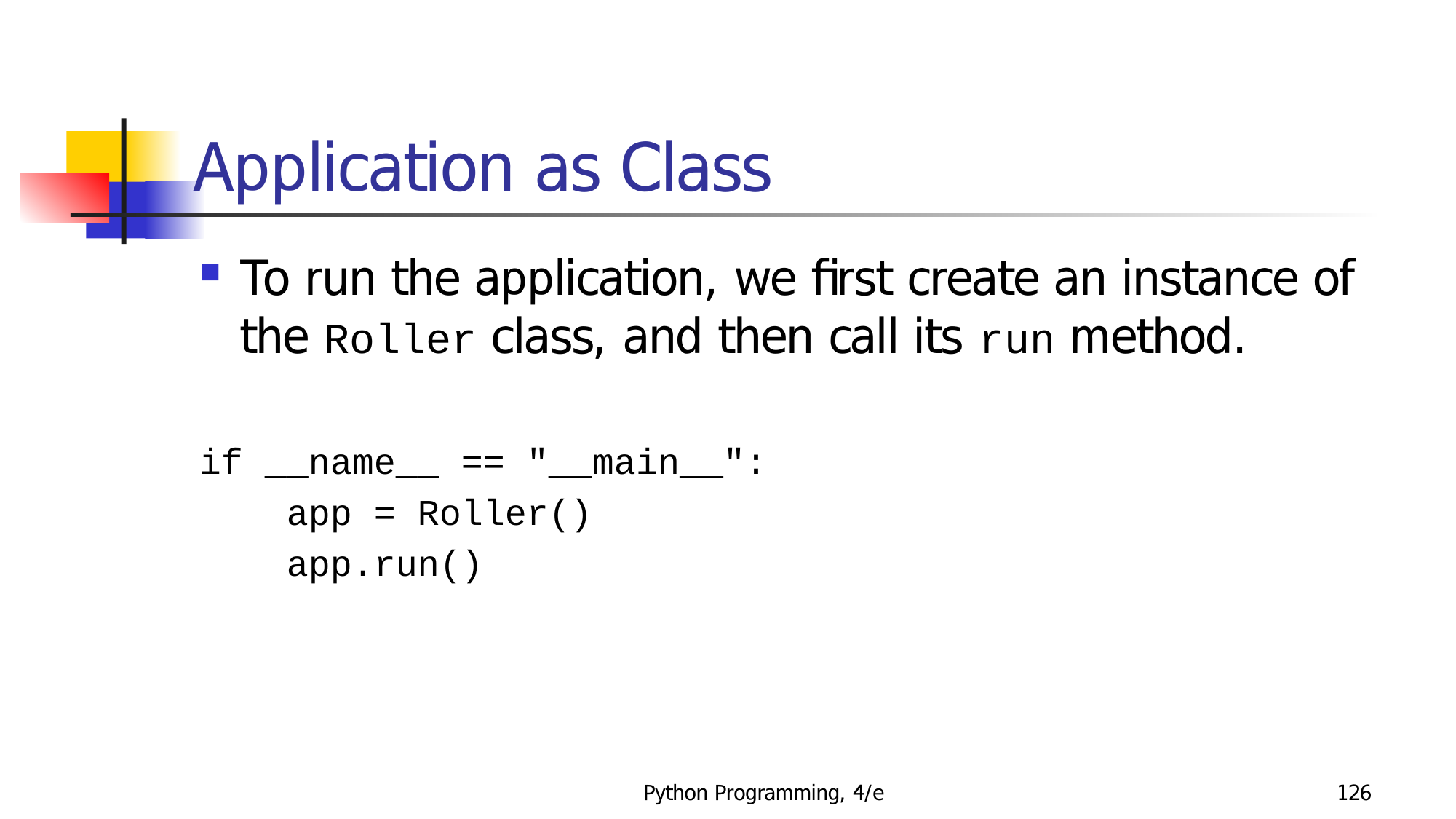

# Application as Class
To run the application, we first create an instance of the Roller class, and then call its run method.

if __name__ == "__main__":
    app = Roller()
    app.run()
Python Programming, 4/e
126